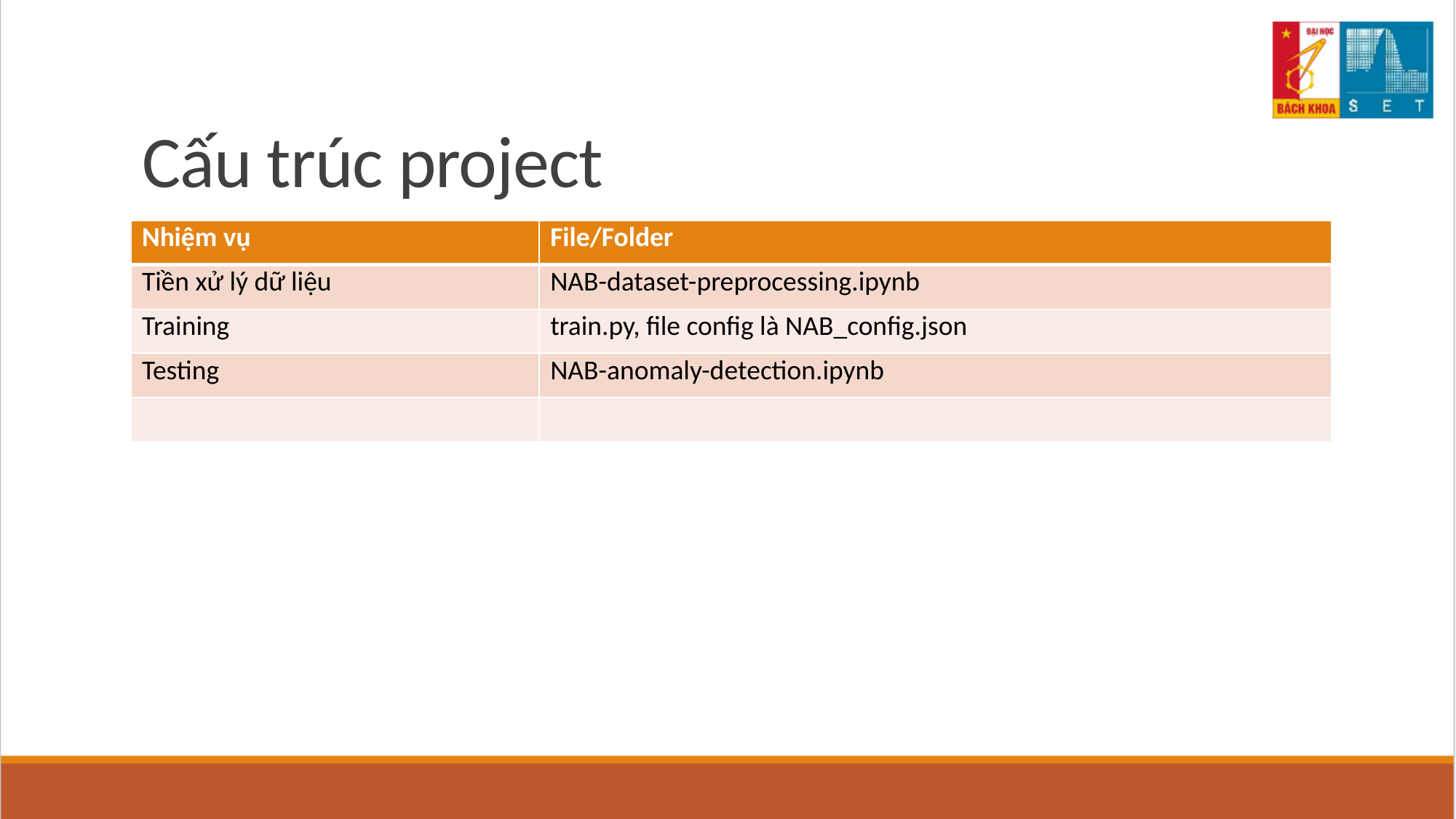

# Cấu trúc project
| Nhiệm vụ | File/Folder |
| --- | --- |
| Tiền xử lý dữ liệu | NAB-dataset-preprocessing.ipynb |
| Training | train.py, file config là NAB\_config.json |
| Testing | NAB-anomaly-detection.ipynb |
|  |  |